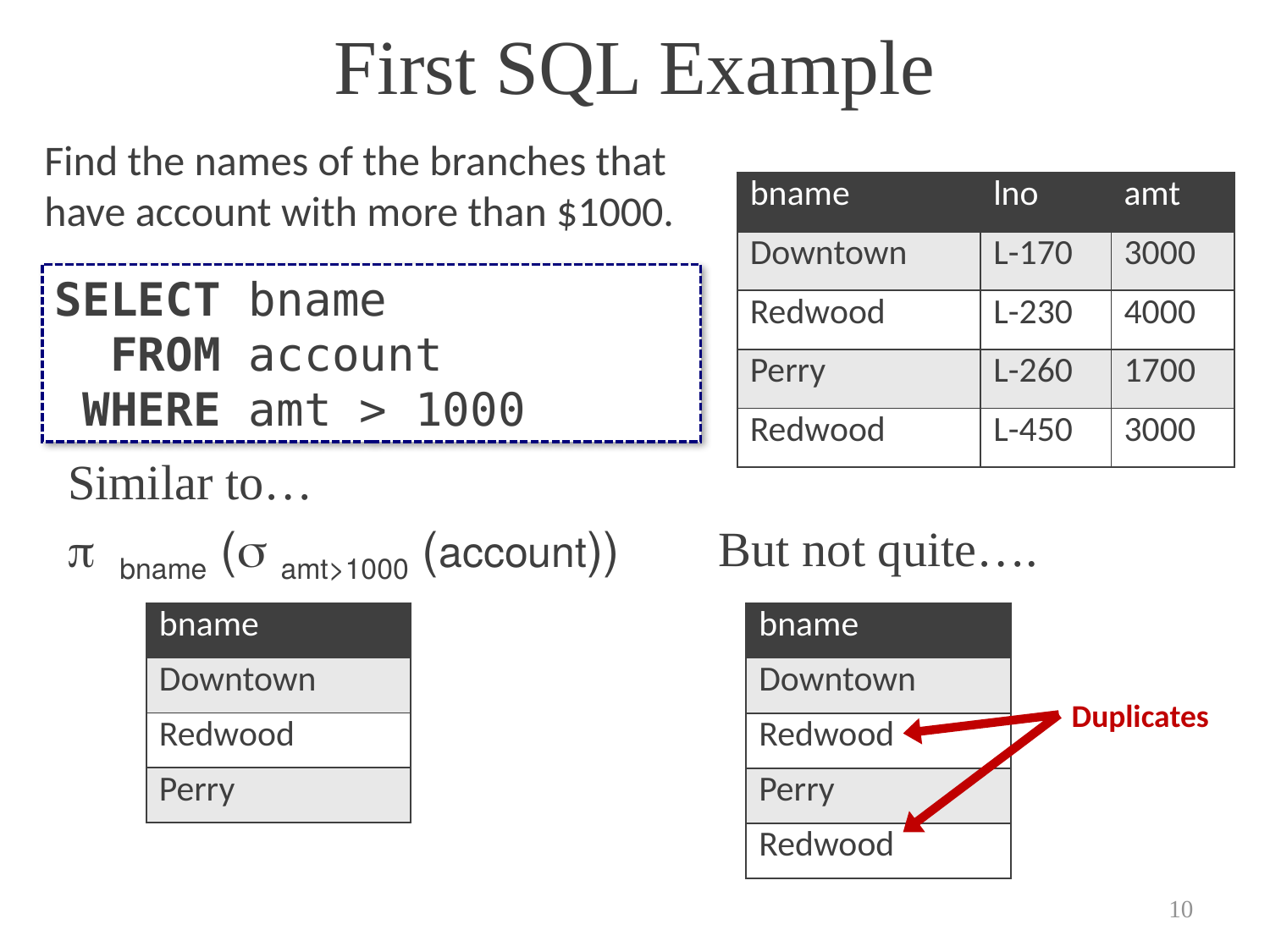

# First SQL Example
Find the names of the branches that have account with more than $1000.
| bname | lno | amt |
| --- | --- | --- |
| Downtown | L-170 | 3000 |
| Redwood | L-230 | 4000 |
| Perry | L-260 | 1700 |
| Redwood | L-450 | 3000 |
SELECT bname
  FROM account
 WHERE amt > 1000
Similar to…
But not quite….
π bname (σ amt>1000 (account))
| bname |
| --- |
| Downtown |
| Redwood |
| Perry |
| bname |
| --- |
| Downtown |
| Redwood |
| Perry |
| Redwood |
Duplicates

10